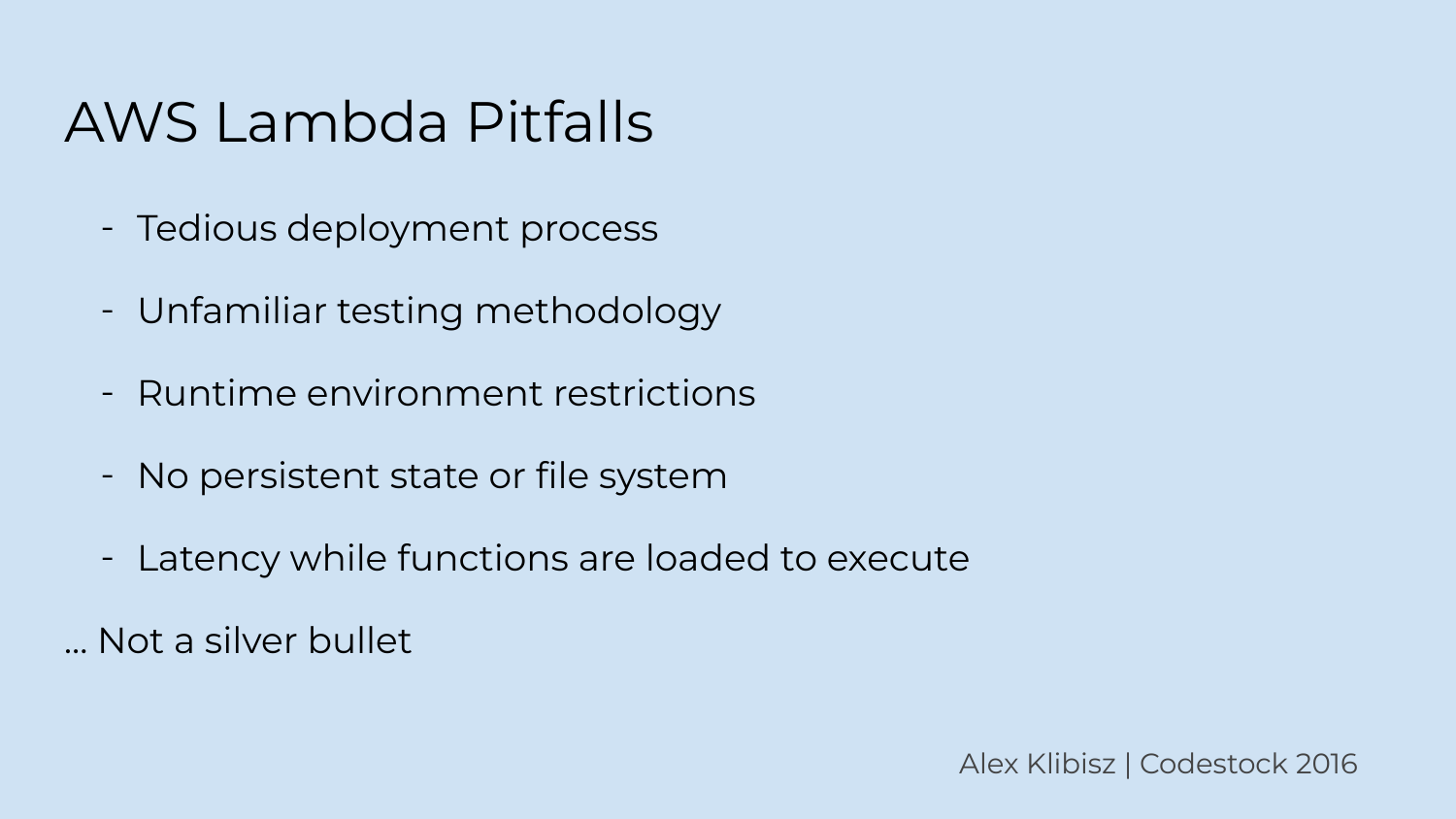

# AWS Lambda Pitfalls
Tedious deployment process
Unfamiliar testing methodology
Runtime environment restrictions
No persistent state or file system
Latency while functions are loaded to execute
… Not a silver bullet
Alex Klibisz | Codestock 2016